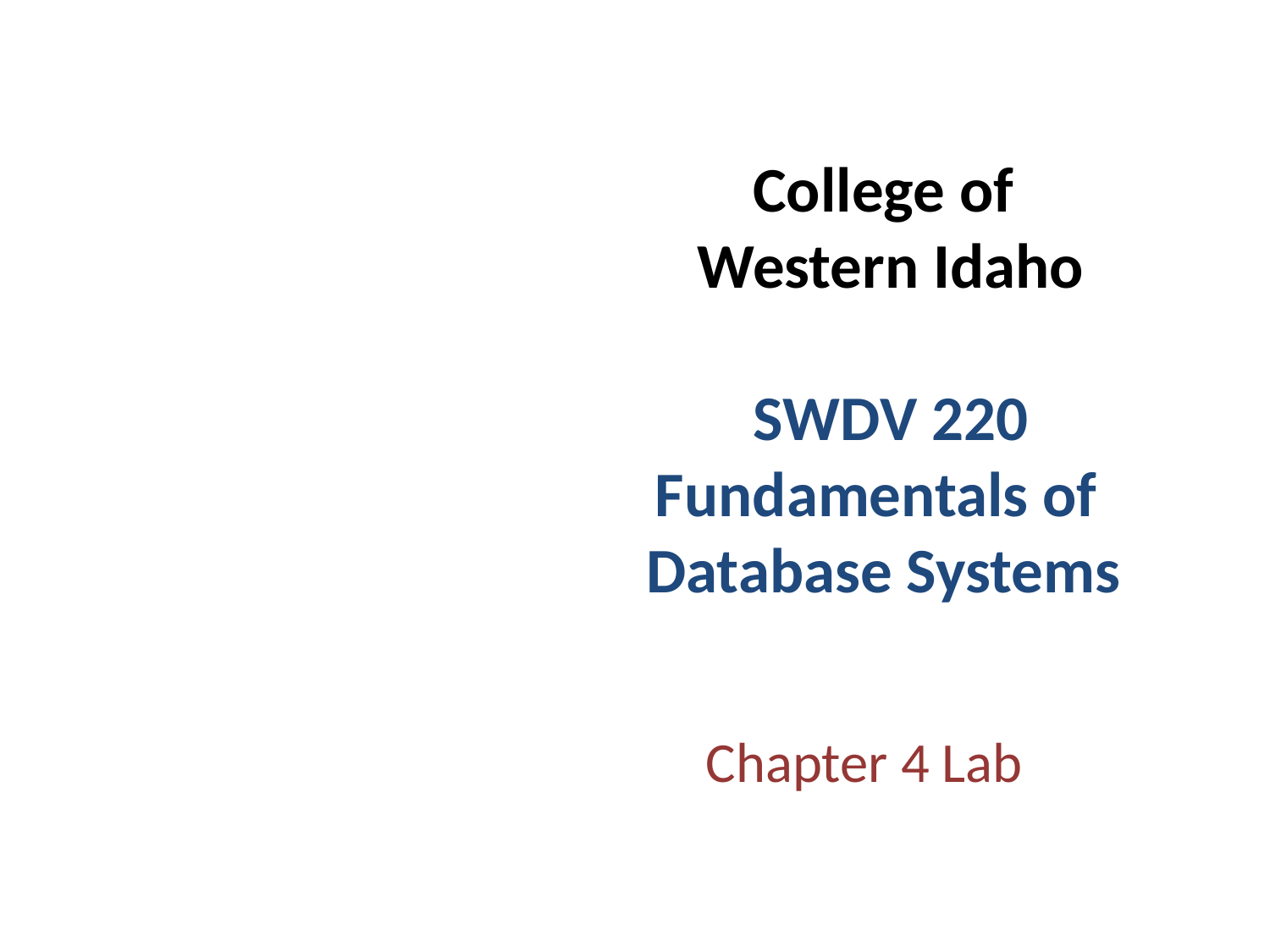

# College of Western Idaho SWDV 220 Fundamentals of Database Systems
Chapter 4 Lab